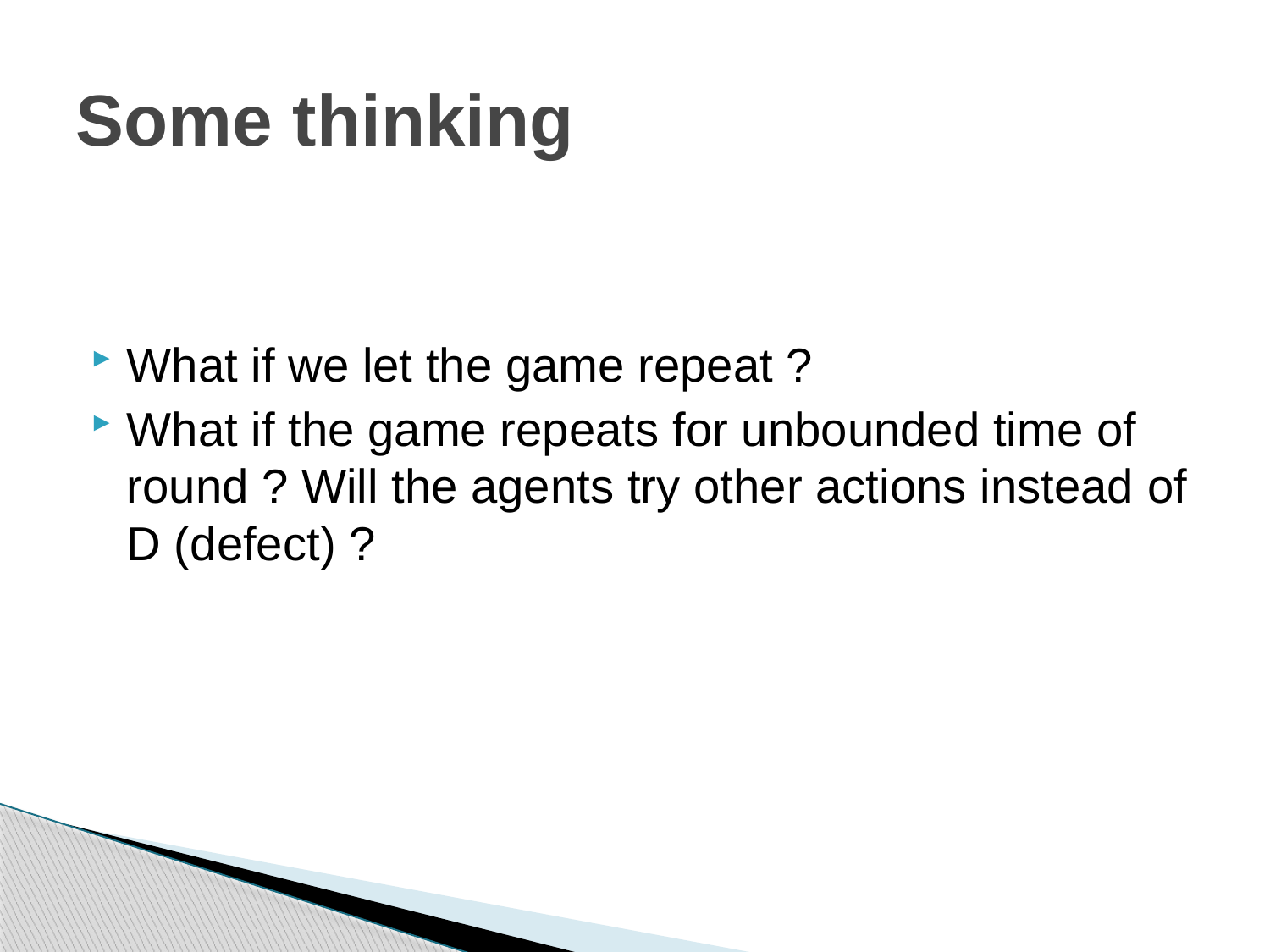

# Some thinking
What if we let the game repeat ?
What if the game repeats for unbounded time of round ? Will the agents try other actions instead of D (defect) ?